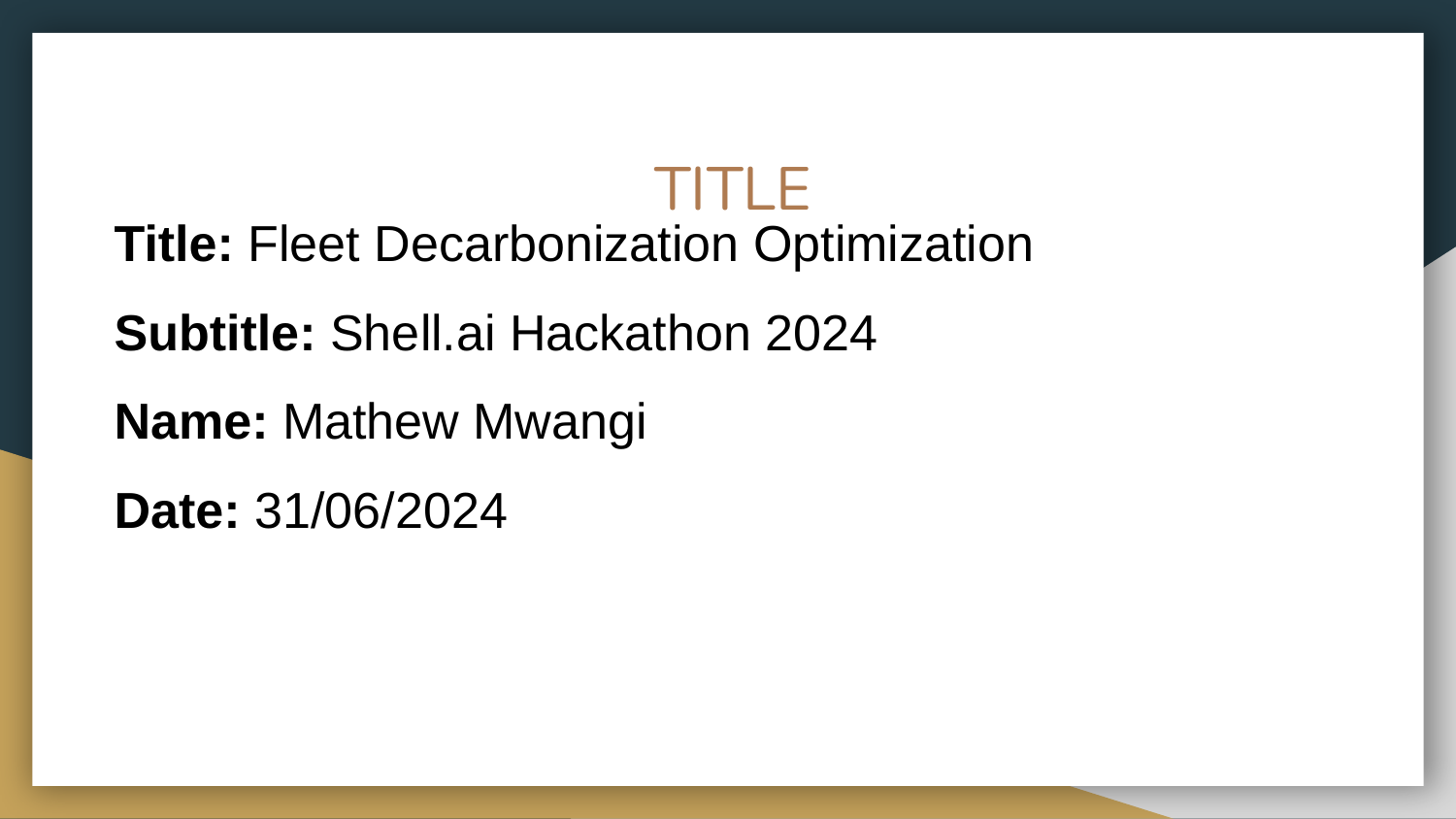

# TITLE
Title: Fleet Decarbonization Optimization
Subtitle: Shell.ai Hackathon 2024
Name: Mathew Mwangi
Date: 31/06/2024